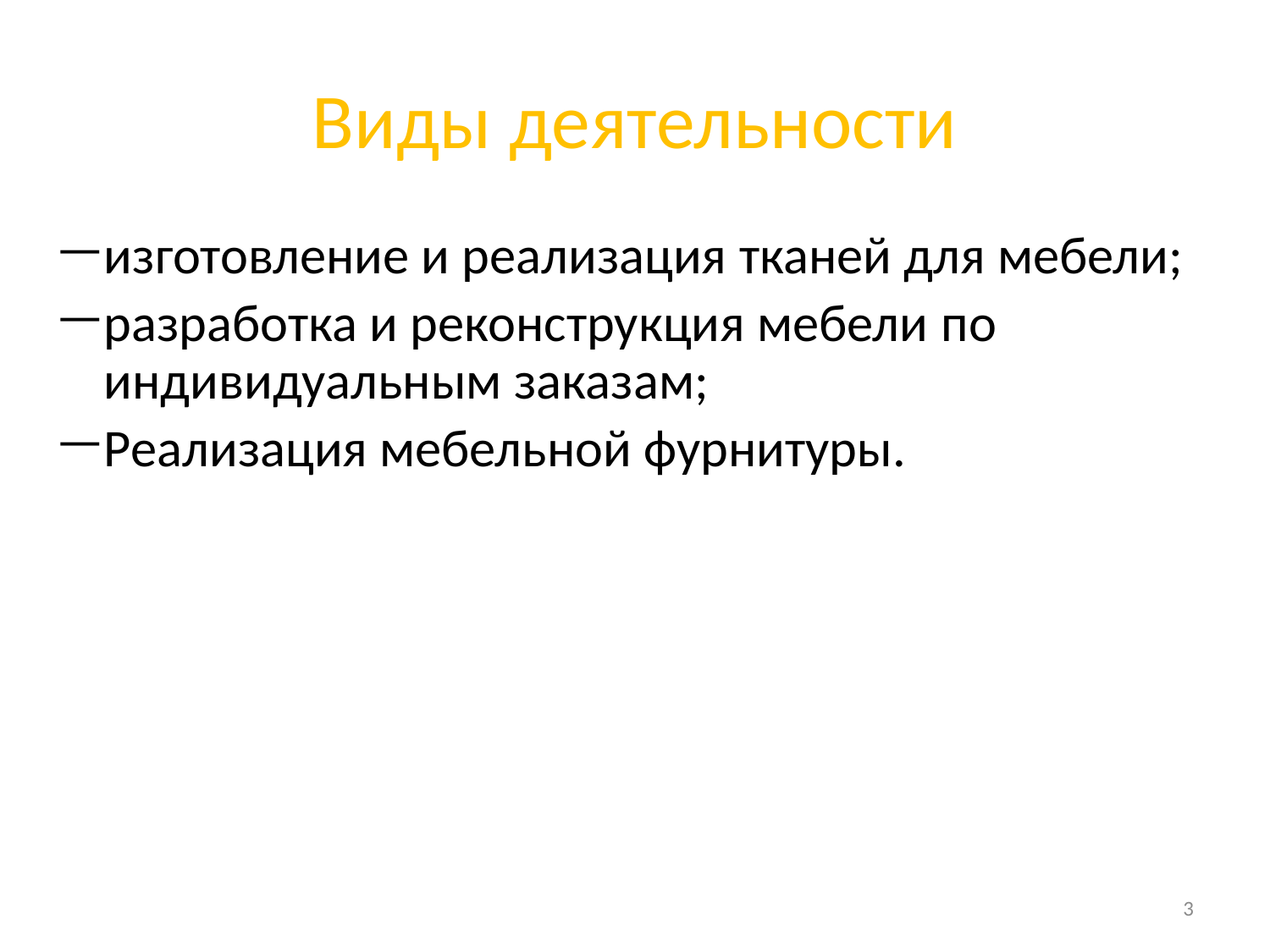

# Виды деятельности
изготовление и реализация тканей для мебели;
разработка и реконструкция мебели по индивидуальным заказам;
Реализация мебельной фурнитуры.
3